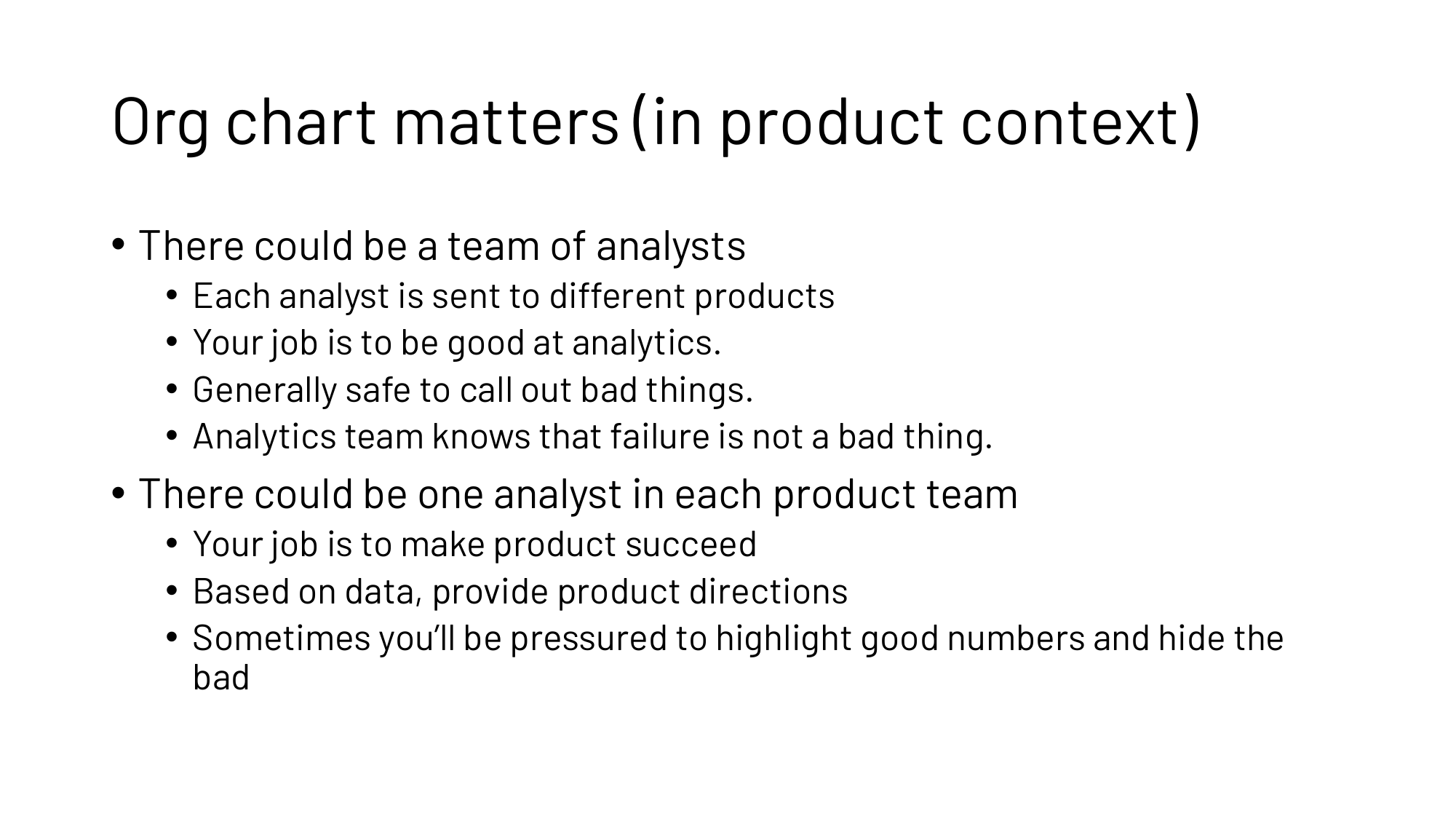

# Org chart matters (in product context)
There could be a team of analysts
Each analyst is sent to different products
Your job is to be good at analytics.
Generally safe to call out bad things.
Analytics team knows that failure is not a bad thing.
There could be one analyst in each product team
Your job is to make product succeed
Based on data, provide product directions
Sometimes you’ll be pressured to highlight good numbers and hide the bad